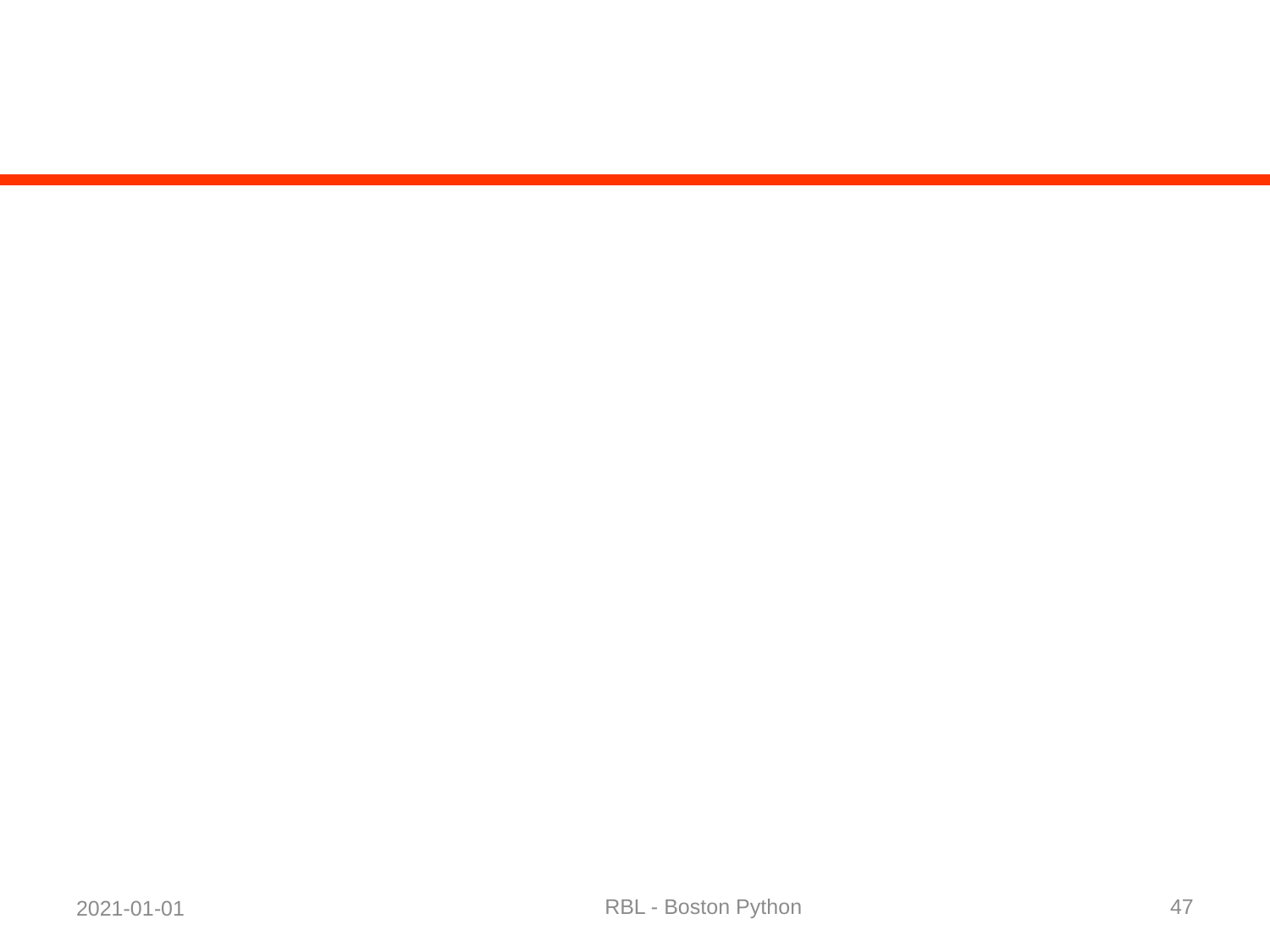

#

RBL - Boston Python
47
2021-01-01